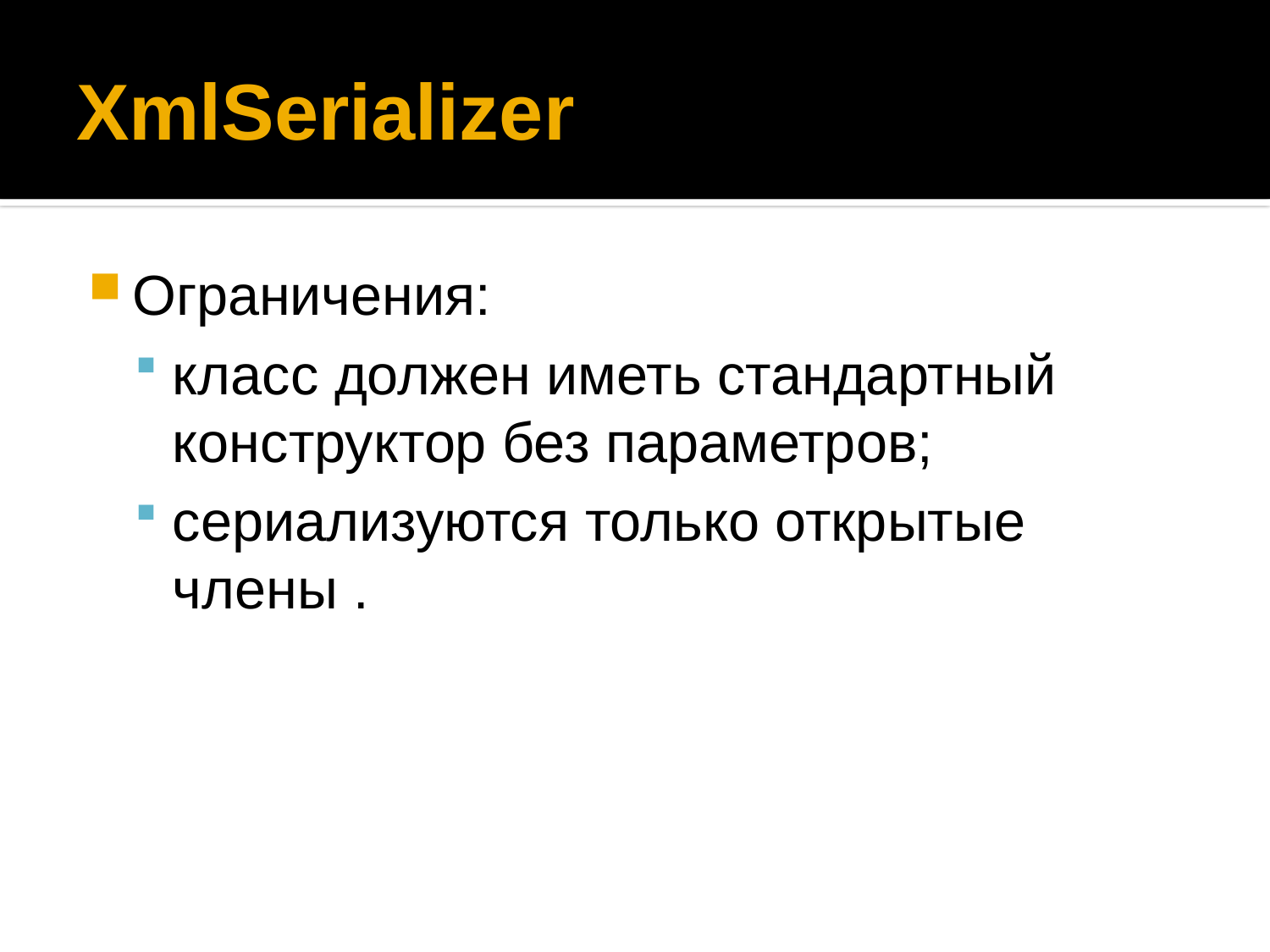

# XmlSerializer
Ограничения:
класс должен иметь стандартный конструктор без параметров;
сериализуются только открытые члены .